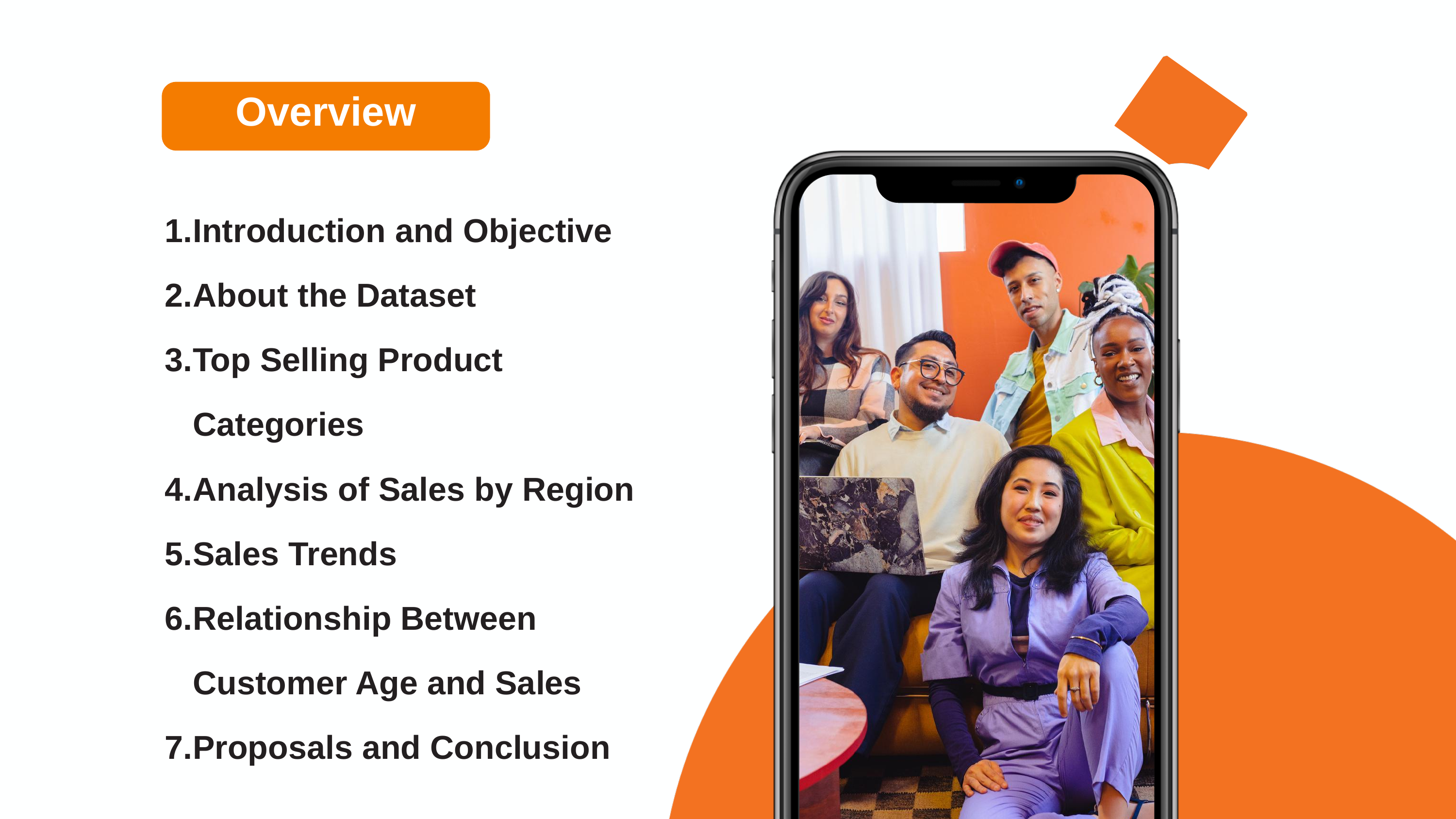

Overview

Introduction and Objective
About the Dataset
Top Selling Product Categories
Analysis of Sales by Region
Sales Trends
Relationship Between Customer Age and Sales
Proposals and Conclusion